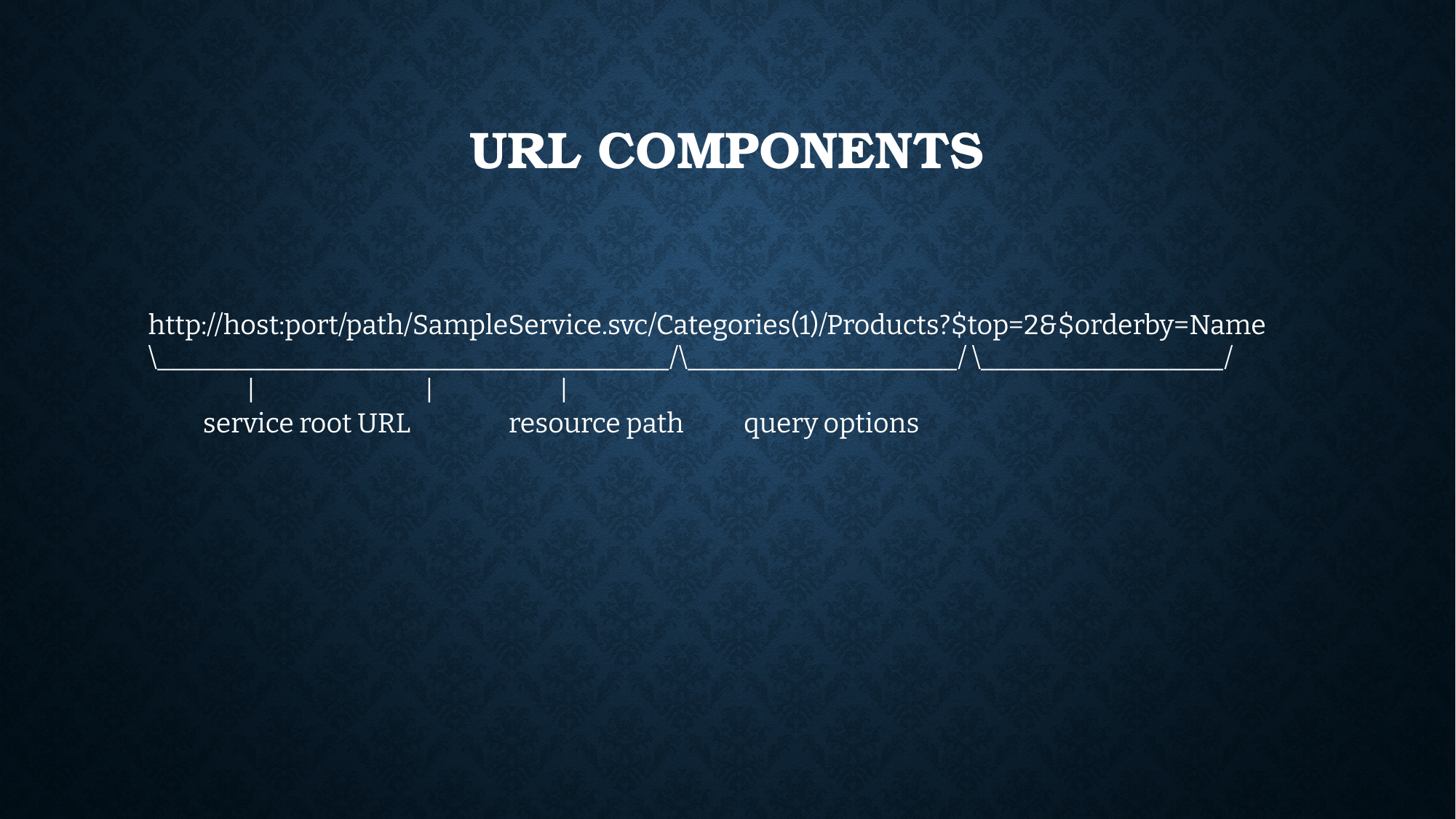

# URL components
http://host:port/path/SampleService.svc/Categories(1)/Products?$top=2&$orderby=Name
\______________________________________/\____________________/ \__________________/
                  |                               |                       |
          service root URL                  resource path           query options